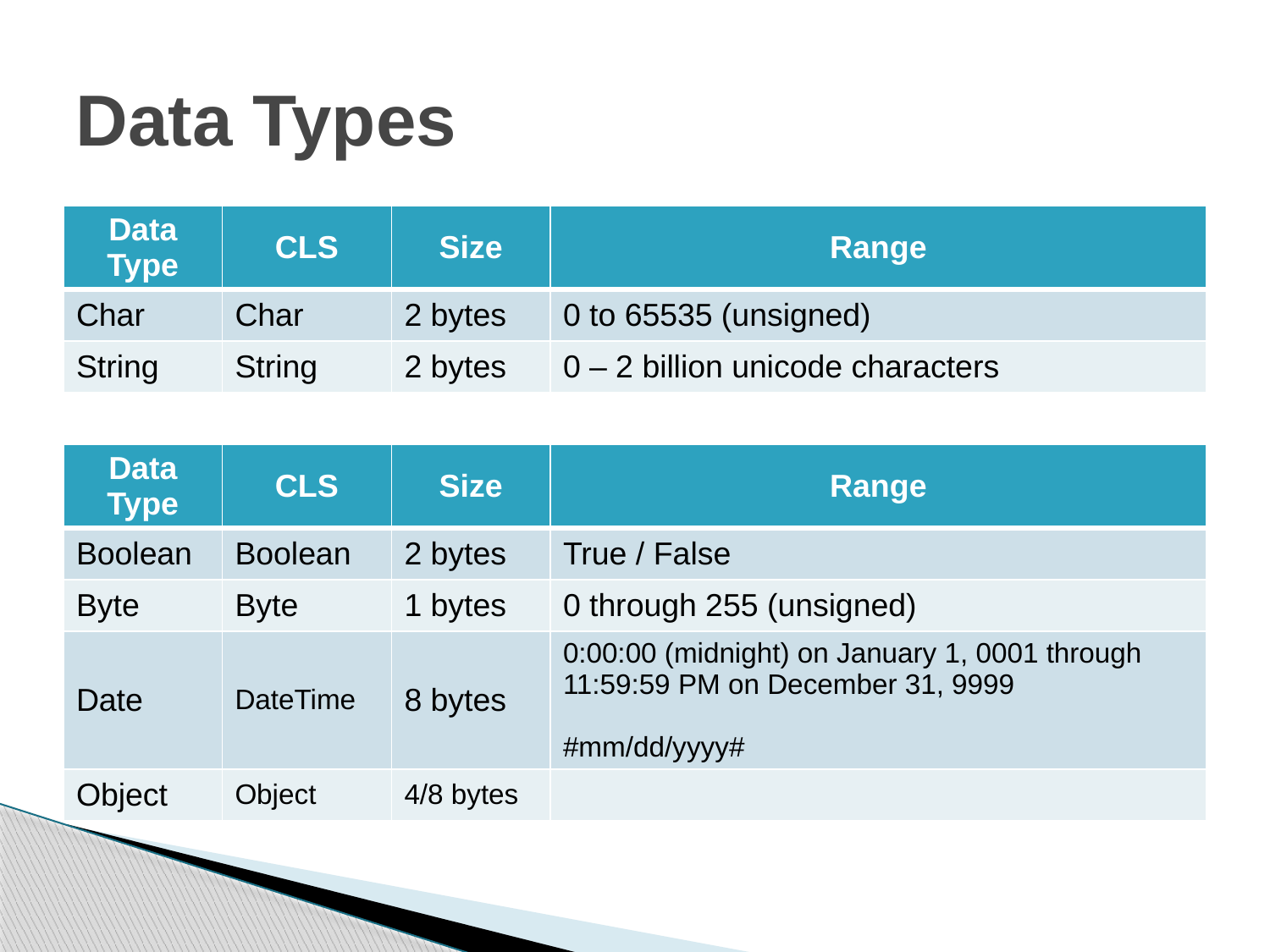

# Data Types
| Data Type | CLS | Size | Range |
| --- | --- | --- | --- |
| Char | Char | 2 bytes | 0 to 65535 (unsigned) |
| String | String | 2 bytes | 0 – 2 billion unicode characters |
| Data Type | CLS | Size | Range |
| --- | --- | --- | --- |
| Boolean | Boolean | 2 bytes | True / False |
| Byte | Byte | 1 bytes | 0 through 255 (unsigned) |
| Date | DateTime | 8 bytes | 0:00:00 (midnight) on January 1, 0001 through 11:59:59 PM on December 31, 9999 #mm/dd/yyyy# |
| Object | Object | 4/8 bytes |  |